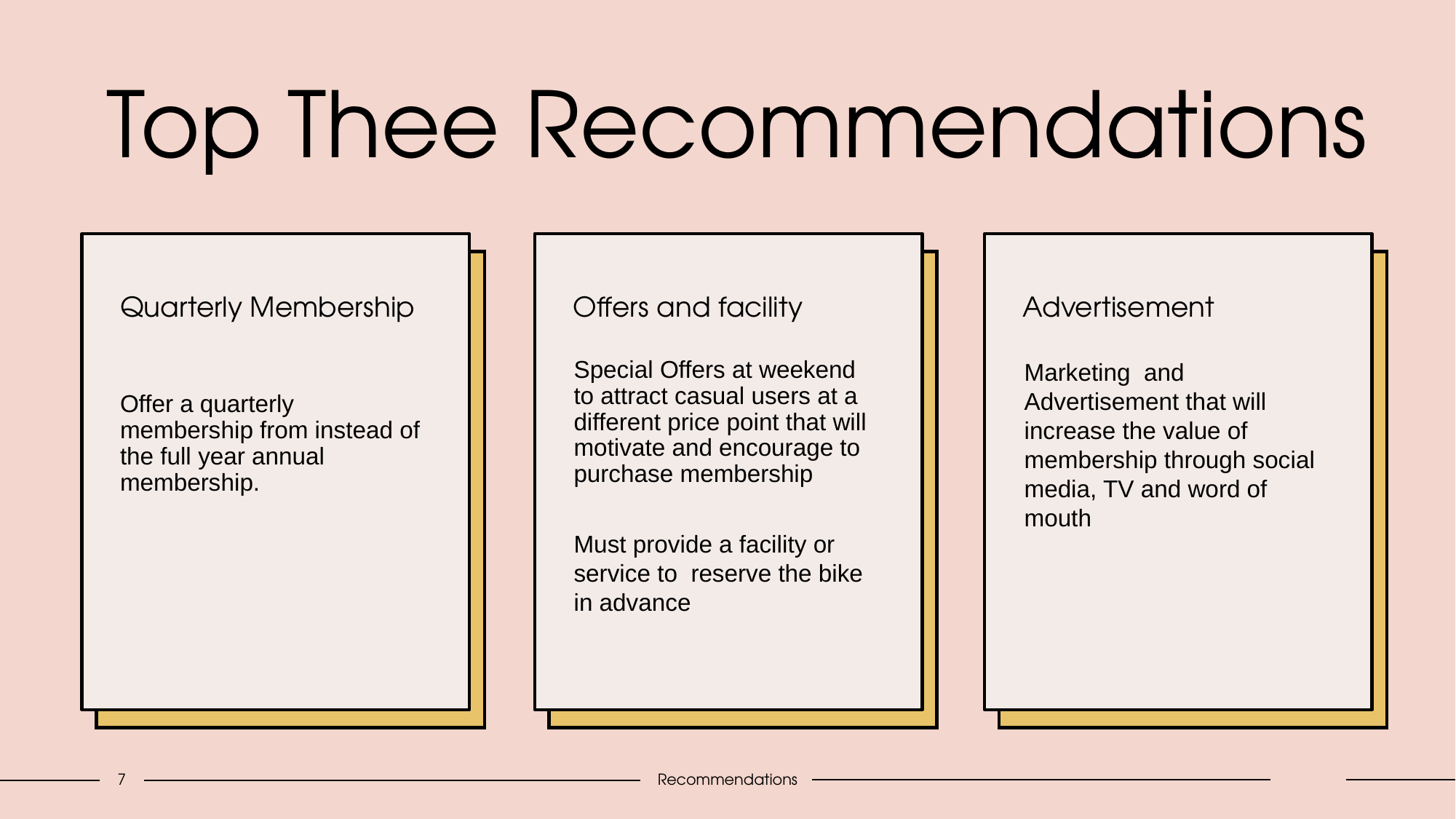

# Top Thee Recommendations​
Quarterly Membership

Offer a quarterly membership from instead of the full year annual membership.

Offers and facility
Advertisement​
Special Offers at weekend to attract casual users at a different price point that will motivate and encourage to purchase membership​

Must provide a facility or service to  reserve the bike in advance

Marketing  and Advertisement that will increase the value of membership through social media, TV and word of mouth  ​

7
Recommendations